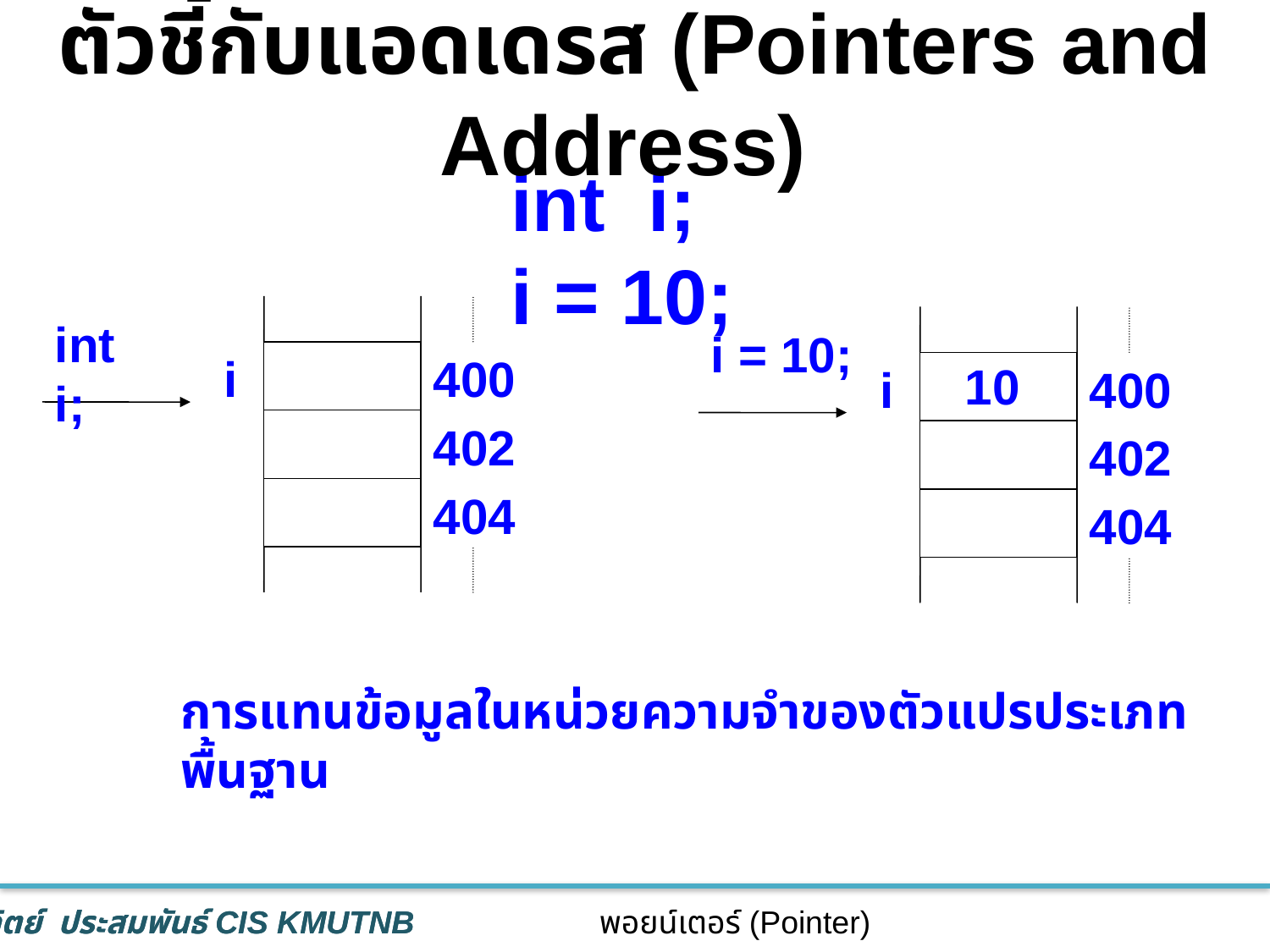

# ตัวชี้กับแอดเดรส (Pointers and Address)

int  i;
i = 10;

i
400
402
404

int  i;

i
400
402
404

i = 10;
10

การแทนข้อมูลในหน่วยความจำของตัวแปรประเภทพื้นฐาน
6
พอยน์เตอร์ (Pointer)